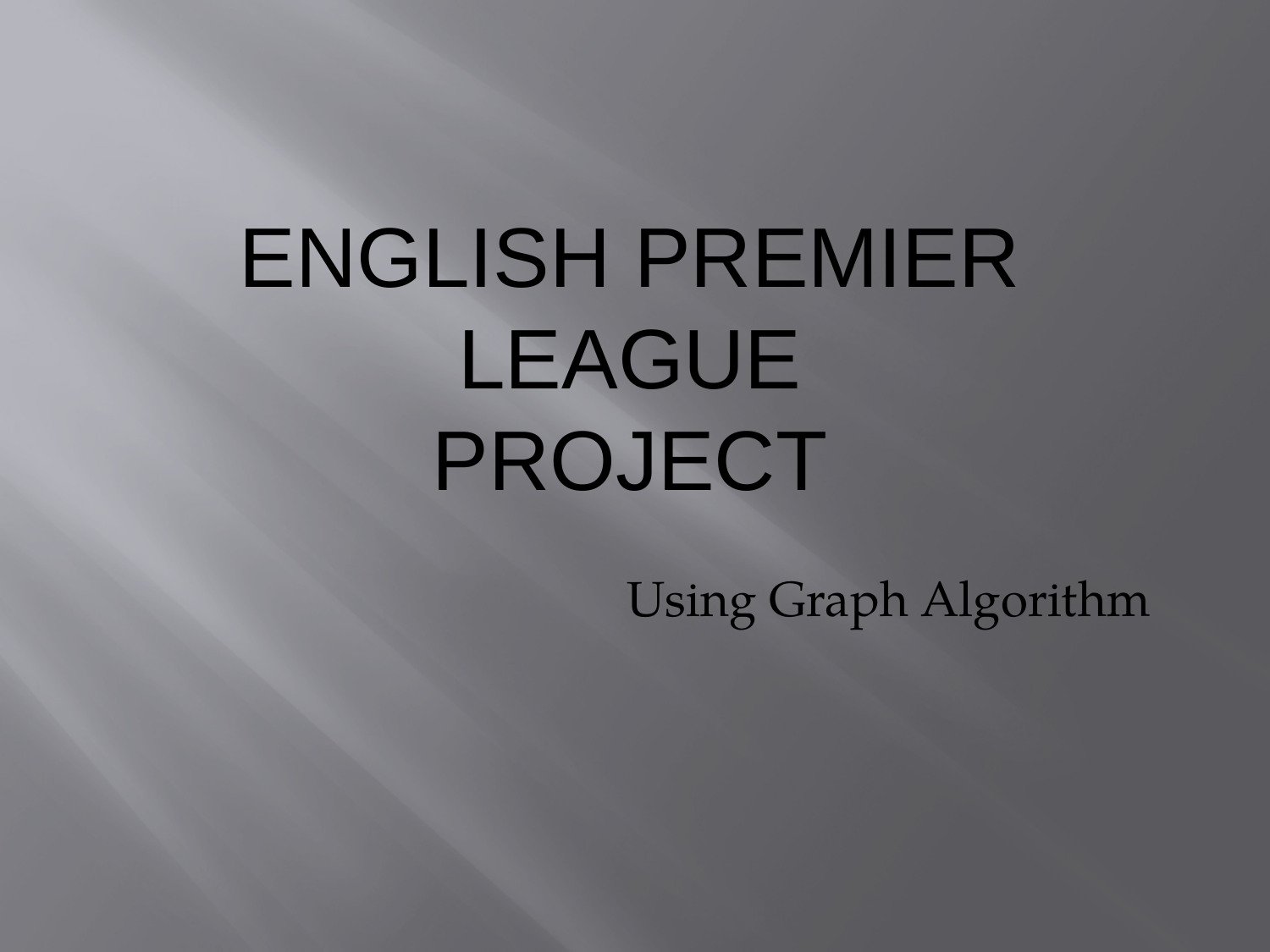

# English Premier League project
Using Graph Algorithm